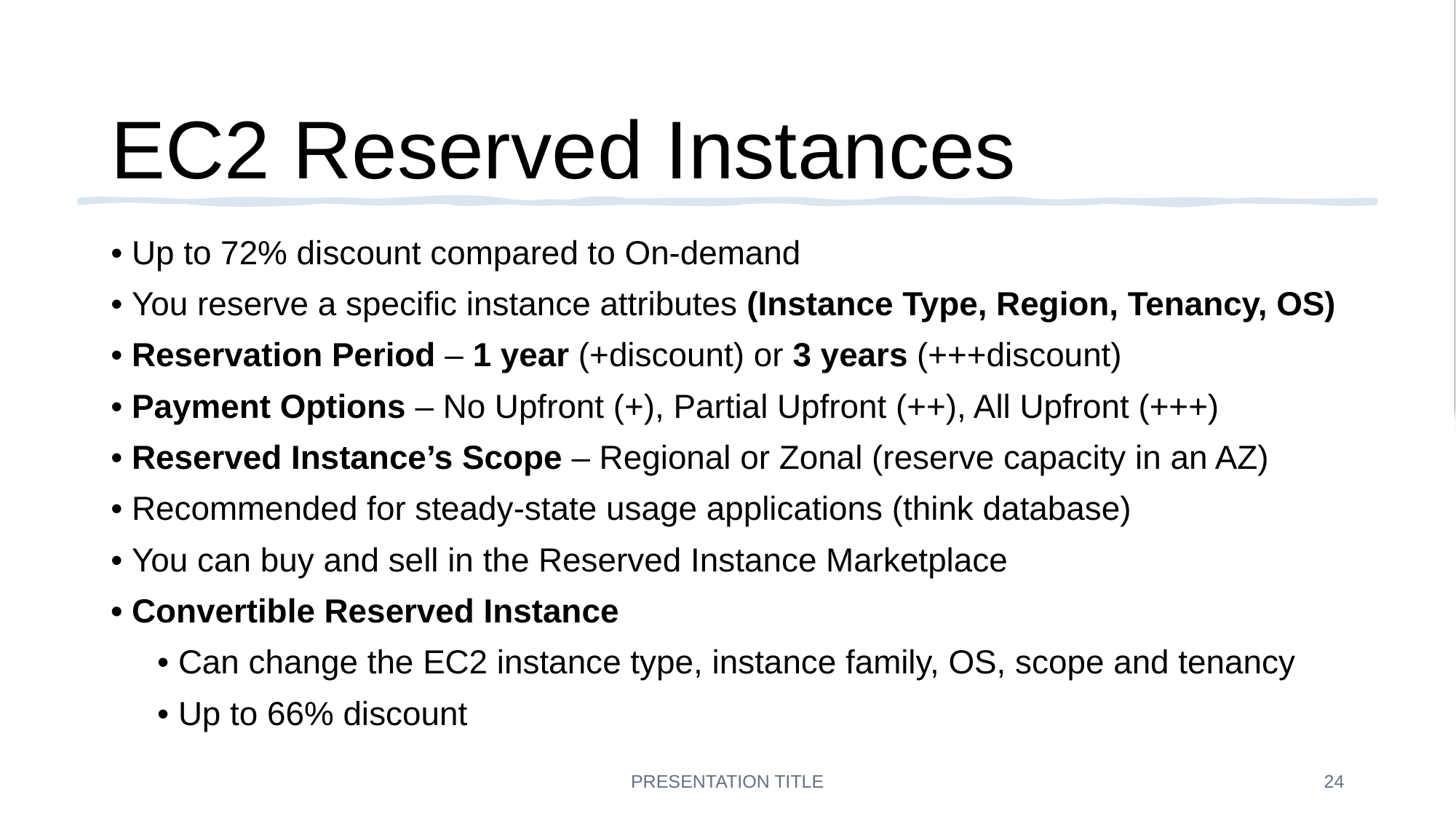

# EC2 Reserved Instances

• Up to 72% discount compared to On-demand
• You reserve a specific instance attributes (Instance Type, Region, Tenancy, OS)
• Reservation Period – 1 year (+discount) or 3 years (+++discount)
• Payment Options – No Upfront (+), Partial Upfront (++), All Upfront (+++)
• Reserved Instance’s Scope – Regional or Zonal (reserve capacity in an AZ)
• Recommended for steady-state usage applications (think database)
• You can buy and sell in the Reserved Instance Marketplace
• Convertible Reserved Instance
     • Can change the EC2 instance type, instance family, OS, scope and tenancy
     • Up to 66% discount
PRESENTATION TITLE
24